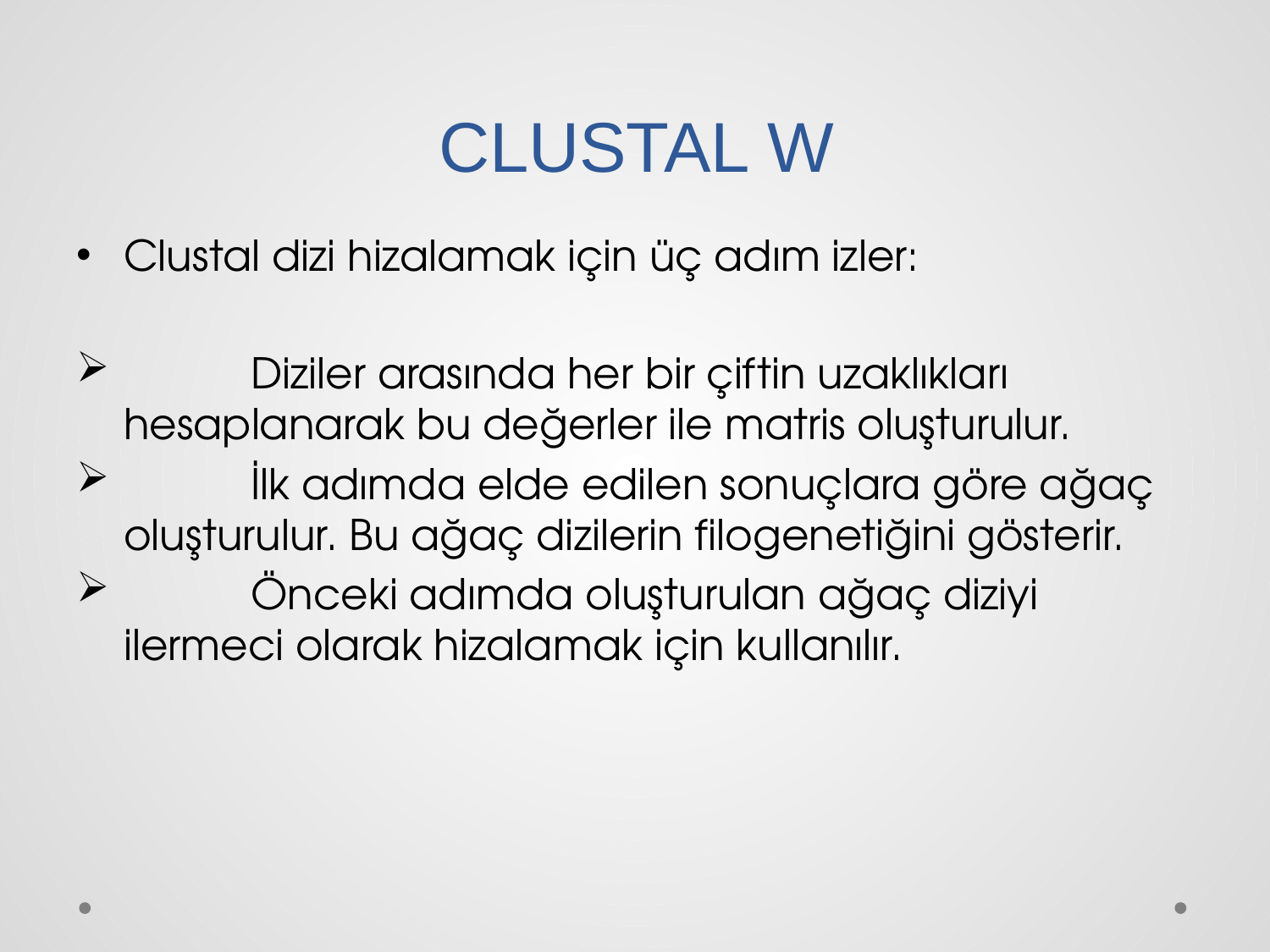

# CLUSTAL W
Clustal dizi hizalamak için üç adım izler:

	Diziler arasında her bir çiftin uzaklıkları hesaplanarak bu değerler ile matris oluşturulur.
 	İlk adımda elde edilen sonuçlara göre ağaç oluşturulur. Bu ağaç dizilerin filogenetiğini gösterir.
 	Önceki adımda oluşturulan ağaç diziyi ilermeci olarak hizalamak için kullanılır.